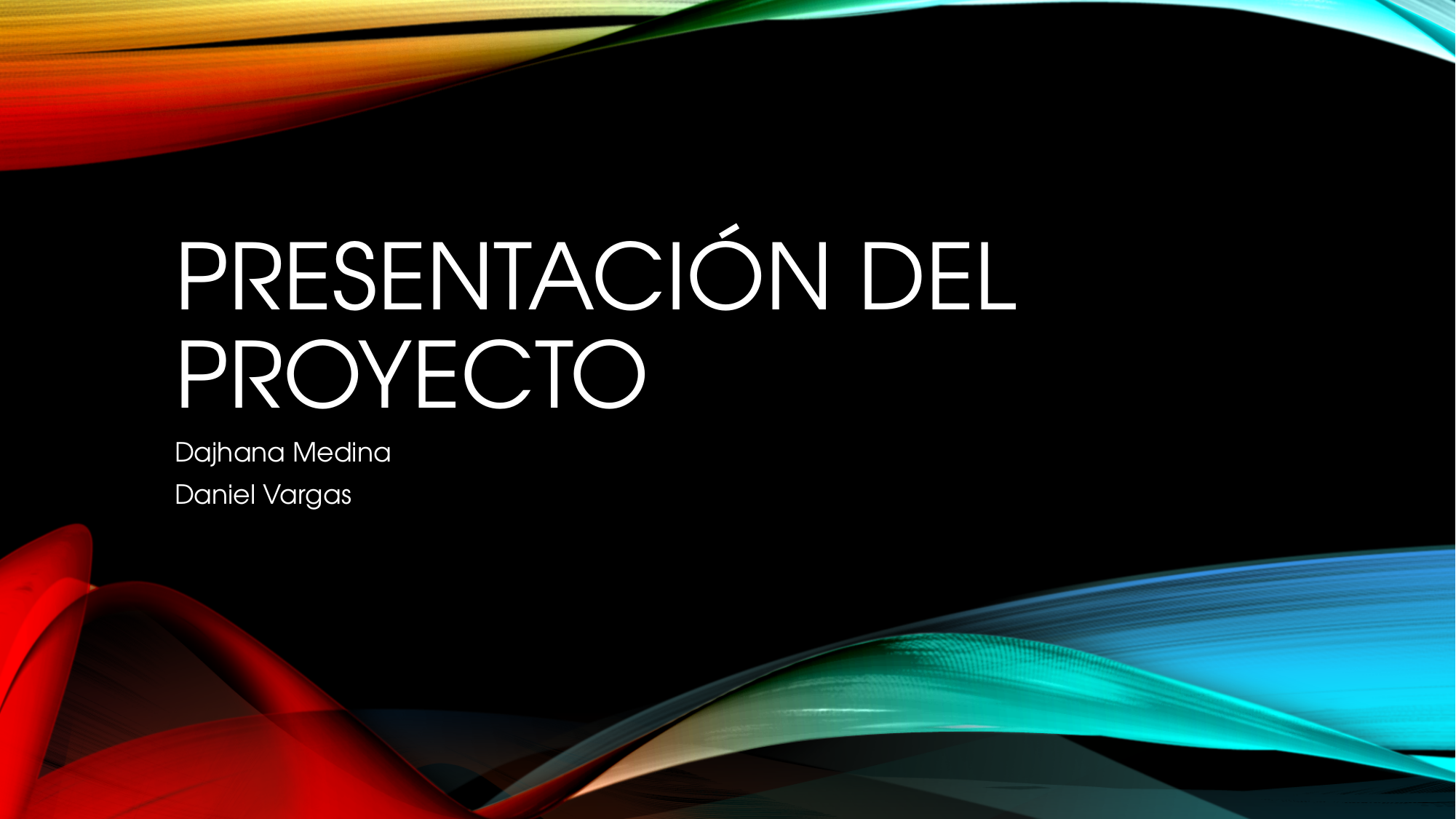

# Presentación del proyecto
Dajhana Medina
Daniel Vargas